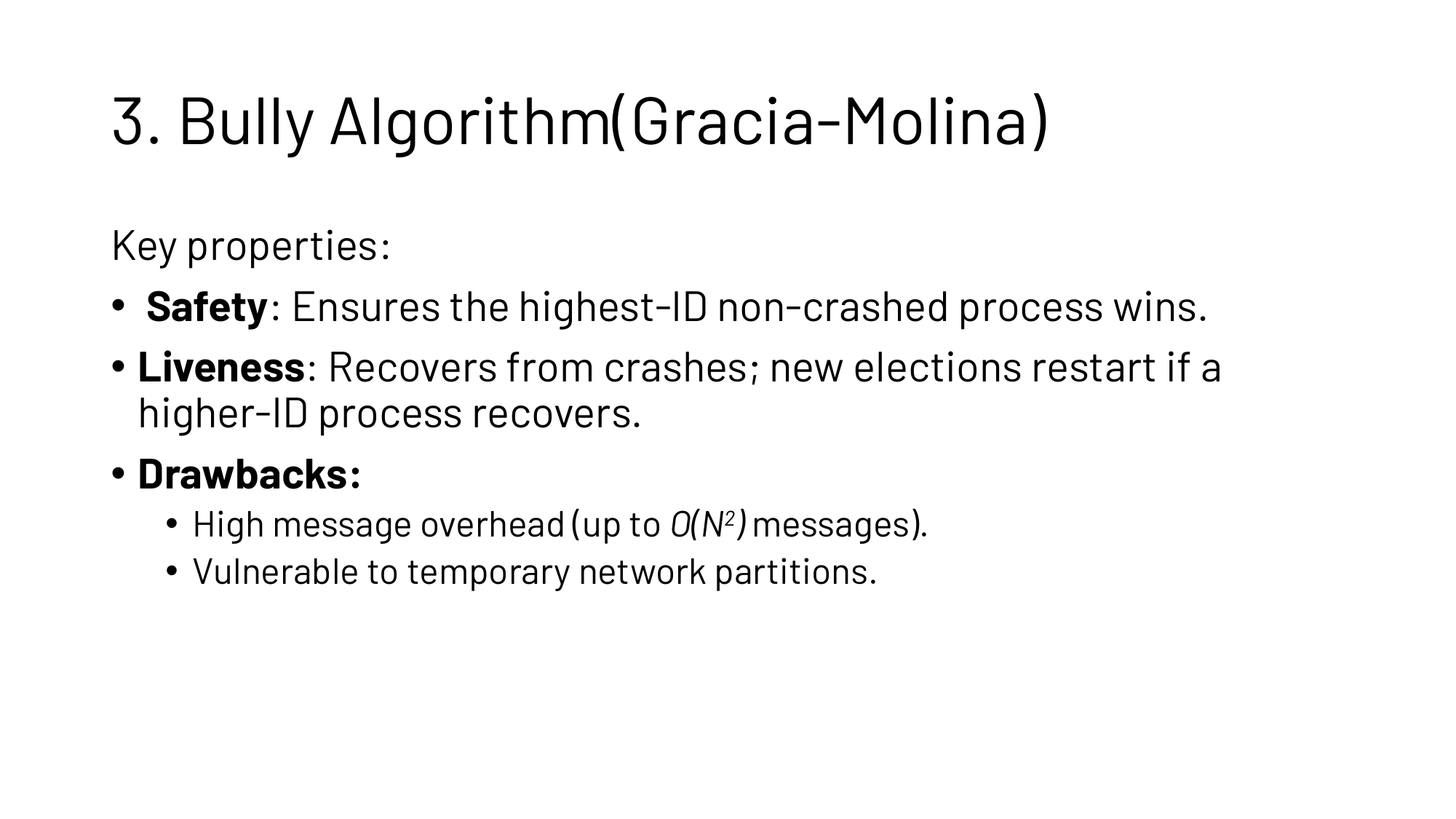

# 3. Bully Algorithm(Gracia-Molina)
Key properties:
 Safety: Ensures the highest-ID non-crashed process wins.
Liveness: Recovers from crashes; new elections restart if a higher-ID process recovers.
Drawbacks:
High message overhead (up to O(N2) messages).
Vulnerable to temporary network partitions.